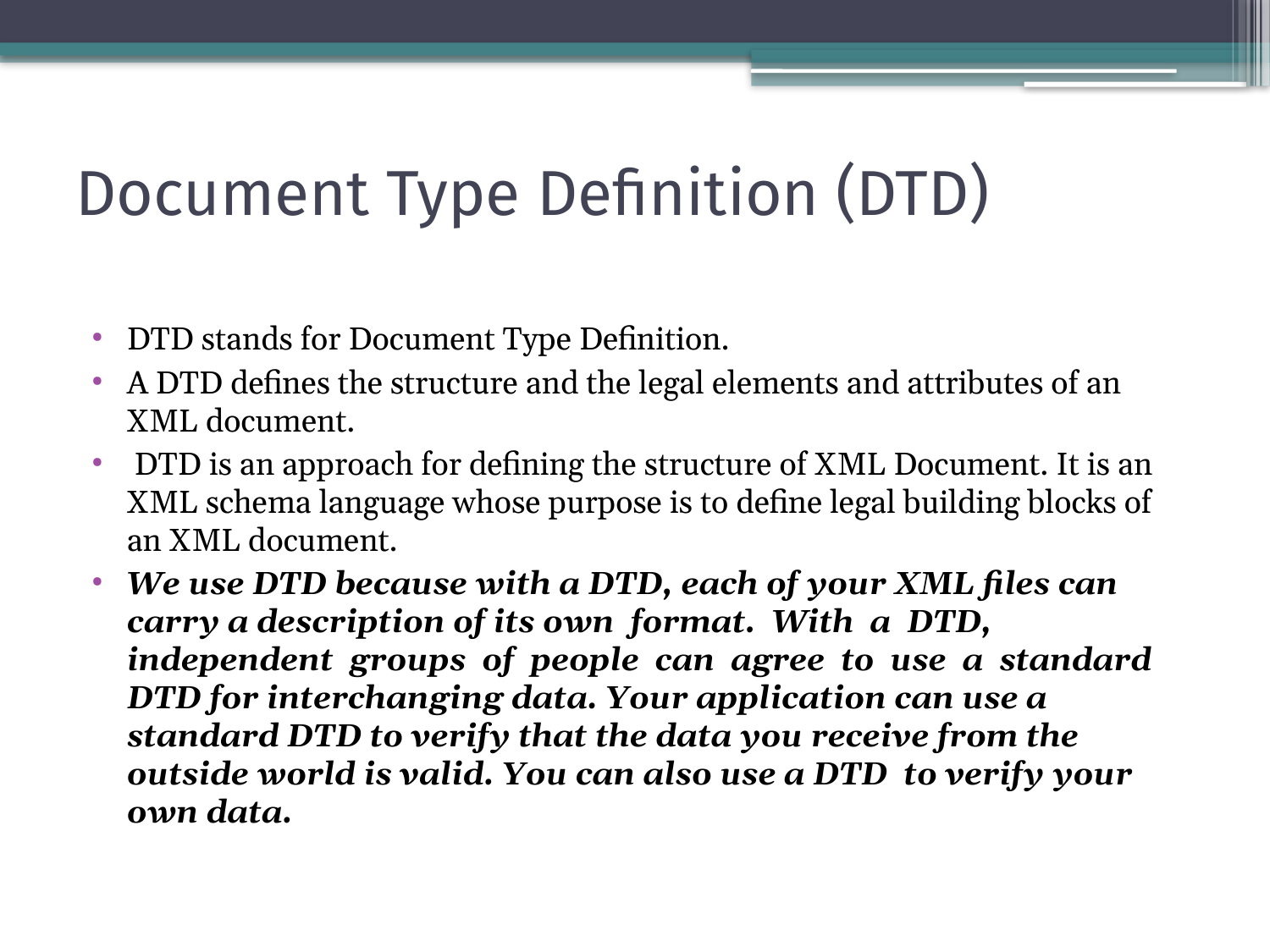

# Document Type Definition (DTD)
DTD stands for Document Type Definition.
A DTD defines the structure and the legal elements and attributes of an XML document.
 DTD is an approach for defining the structure of XML Document. It is an XML schema language whose purpose is to define legal building blocks of an XML document.
We use DTD because with a DTD, each of your XML files can carry a description of its own  format.  With  a  DTD,  independent  groups  of  people  can  agree  to  use  a  standard DTD for interchanging data. Your application can use a standard DTD to verify that the data you receive from the outside world is valid. You can also use a DTD  to verify your own data.